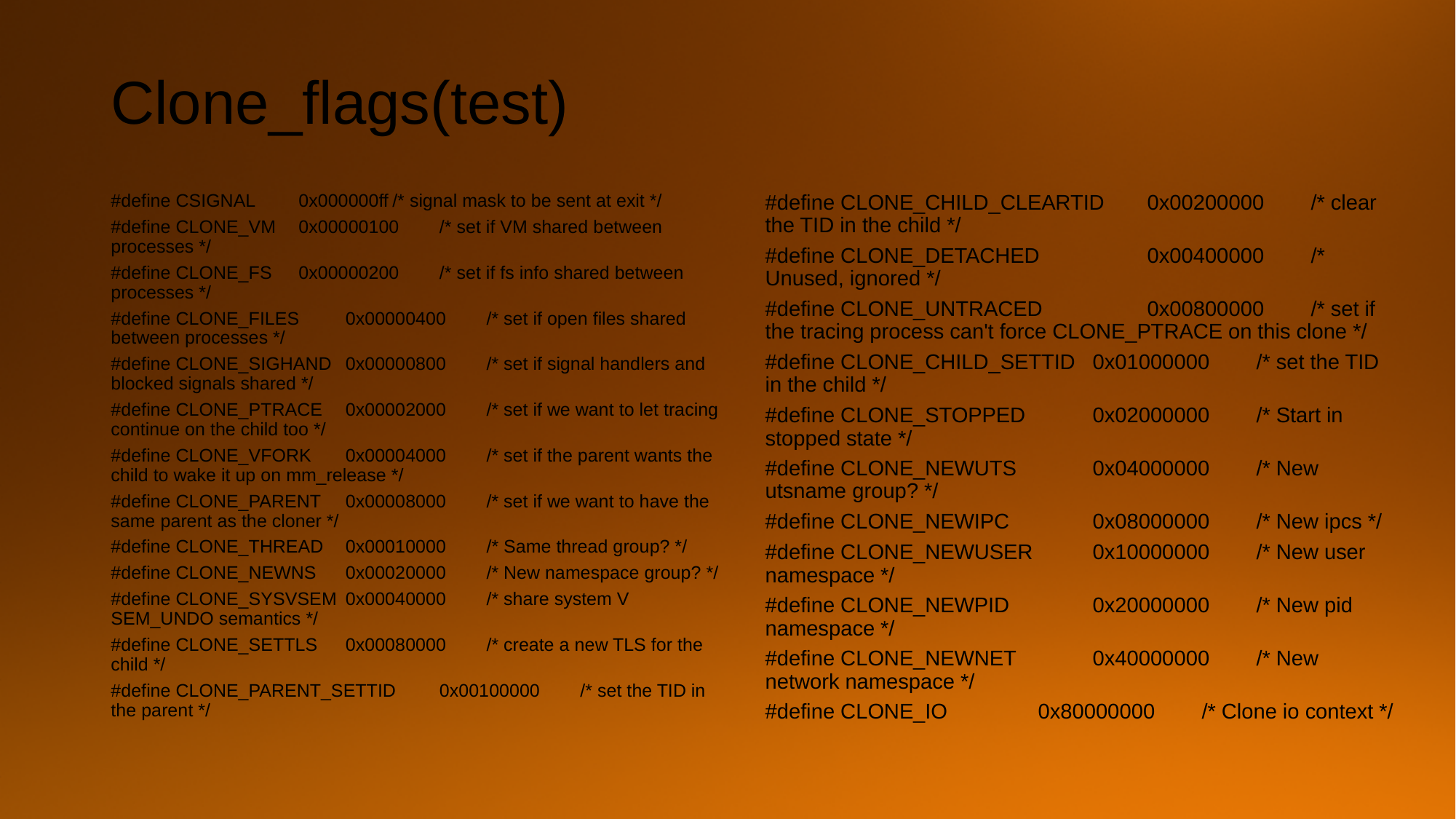

# Clone_flags(test)
#define CSIGNAL		0x000000ff	/* signal mask to be sent at exit */
#define CLONE_VM	0x00000100	/* set if VM shared between processes */
#define CLONE_FS	0x00000200	/* set if fs info shared between processes */
#define CLONE_FILES	0x00000400	/* set if open files shared between processes */
#define CLONE_SIGHAND	0x00000800	/* set if signal handlers and blocked signals shared */
#define CLONE_PTRACE	0x00002000	/* set if we want to let tracing continue on the child too */
#define CLONE_VFORK	0x00004000	/* set if the parent wants the child to wake it up on mm_release */
#define CLONE_PARENT	0x00008000	/* set if we want to have the same parent as the cloner */
#define CLONE_THREAD	0x00010000	/* Same thread group? */
#define CLONE_NEWNS	0x00020000	/* New namespace group? */
#define CLONE_SYSVSEM	0x00040000	/* share system V SEM_UNDO semantics */
#define CLONE_SETTLS	0x00080000	/* create a new TLS for the child */
#define CLONE_PARENT_SETTID	0x00100000	/* set the TID in the parent */
#define CLONE_CHILD_CLEARTID	0x00200000	/* clear the TID in the child */
#define CLONE_DETACHED		0x00400000	/* Unused, ignored */
#define CLONE_UNTRACED		0x00800000	/* set if the tracing process can't force CLONE_PTRACE on this clone */
#define CLONE_CHILD_SETTID	0x01000000	/* set the TID in the child */
#define CLONE_STOPPED		0x02000000	/* Start in stopped state */
#define CLONE_NEWUTS		0x04000000	/* New utsname group? */
#define CLONE_NEWIPC		0x08000000	/* New ipcs */
#define CLONE_NEWUSER		0x10000000	/* New user namespace */
#define CLONE_NEWPID		0x20000000	/* New pid namespace */
#define CLONE_NEWNET		0x40000000	/* New network namespace */
#define CLONE_IO		0x80000000	/* Clone io context */